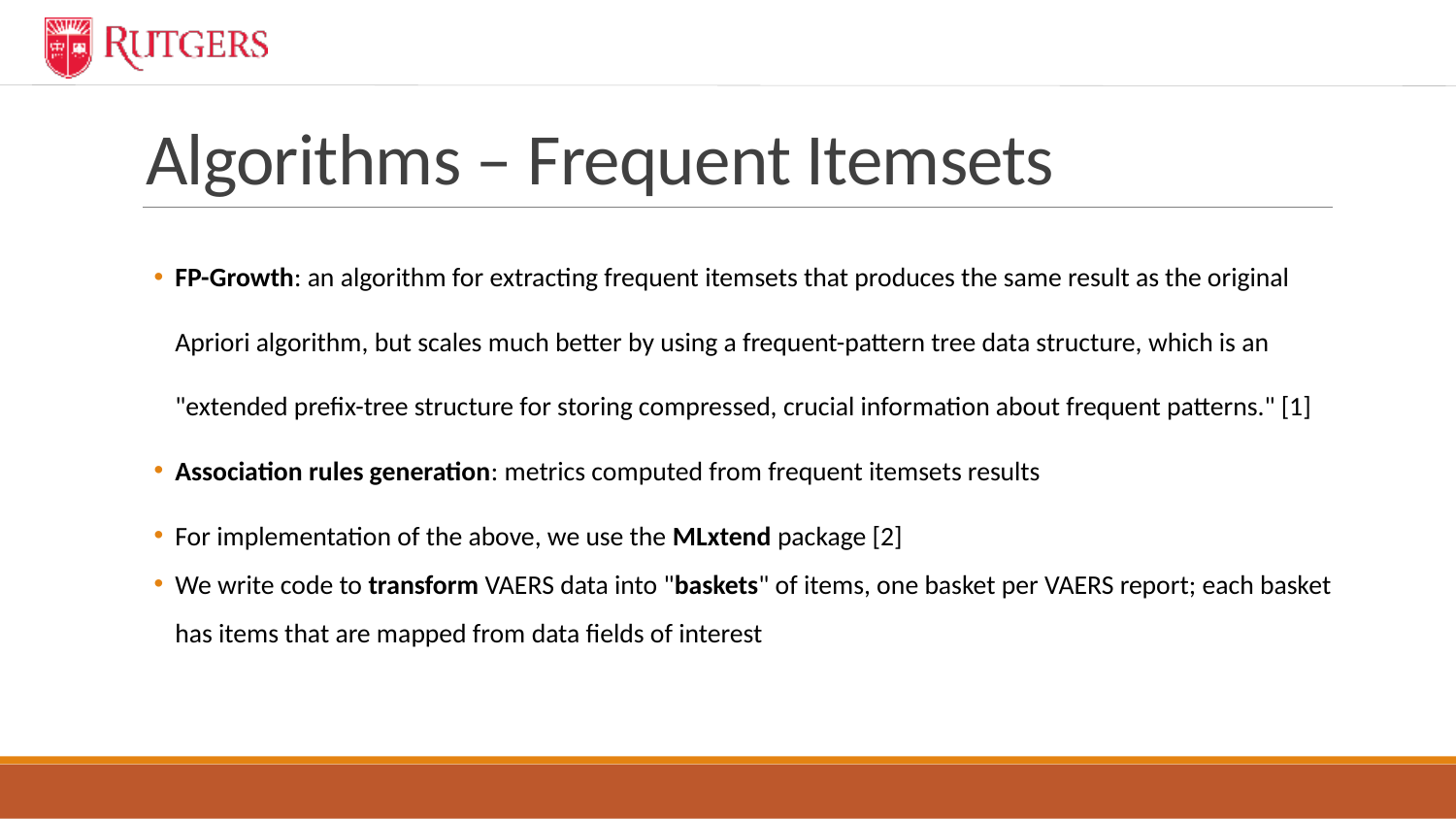

# Algorithms – Frequent Itemsets
FP-Growth: an algorithm for extracting frequent itemsets that produces the same result as the original Apriori algorithm, but scales much better by using a frequent-pattern tree data structure, which is an "extended prefix-tree structure for storing compressed, crucial information about frequent patterns." [1]
Association rules generation: metrics computed from frequent itemsets results
For implementation of the above, we use the MLxtend package [2]
We write code to transform VAERS data into "baskets" of items, one basket per VAERS report; each basket has items that are mapped from data fields of interest